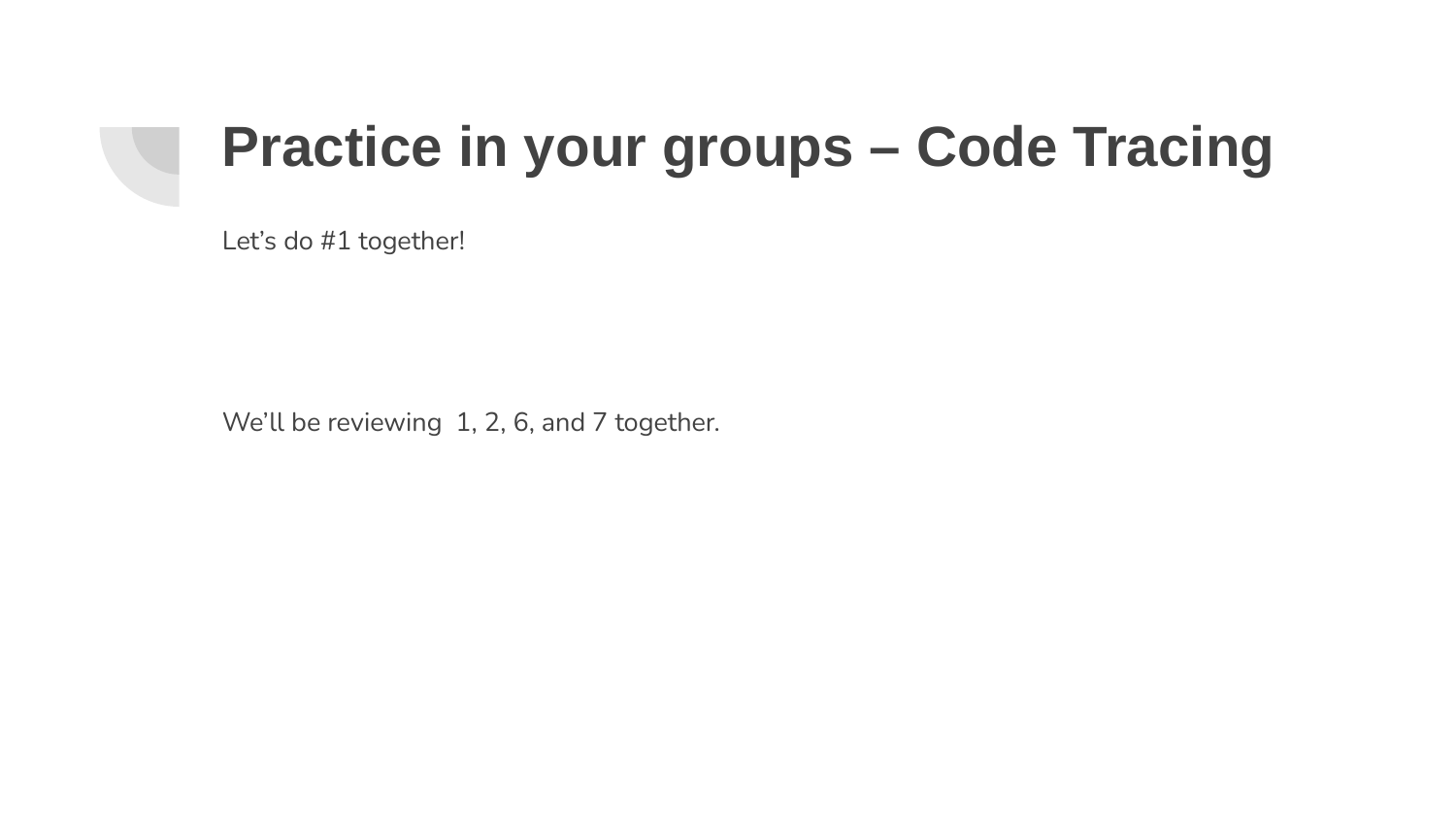

# Practice in your groups – Code Tracing
Let’s do #1 together!

We’ll be reviewing  1, 2, 6, and 7 together.